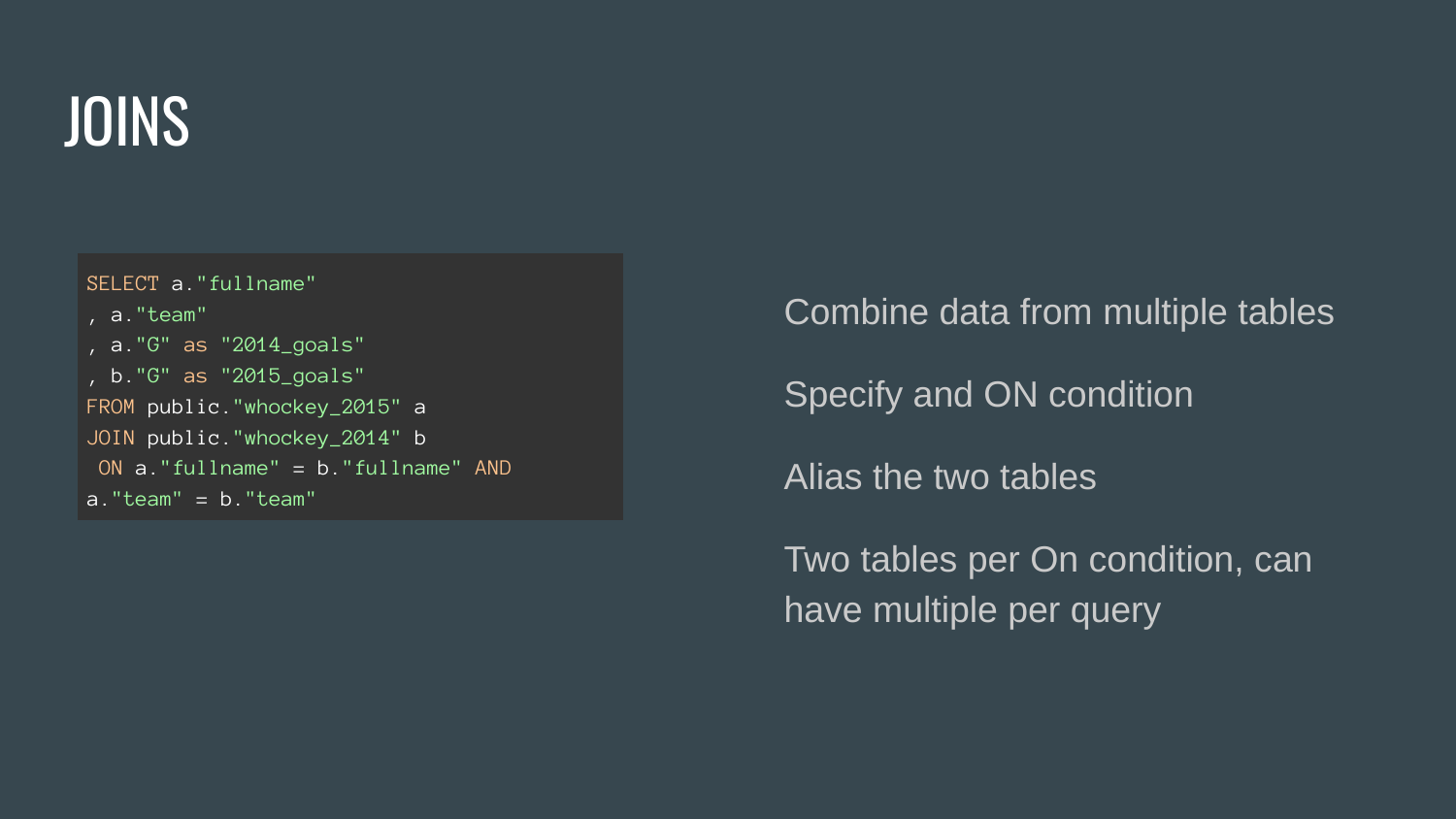

# JOINS
Combine data from multiple tables
Specify and ON condition
Alias the two tables
Two tables per On condition, can have multiple per query
| SELECT a."fullname" , a."team" , a."G" as "2014\_goals" , b."G" as "2015\_goals" FROM public."whockey\_2015" a JOIN public."whockey\_2014" b ON a."fullname" = b."fullname" AND a."team" = b."team" |
| --- |